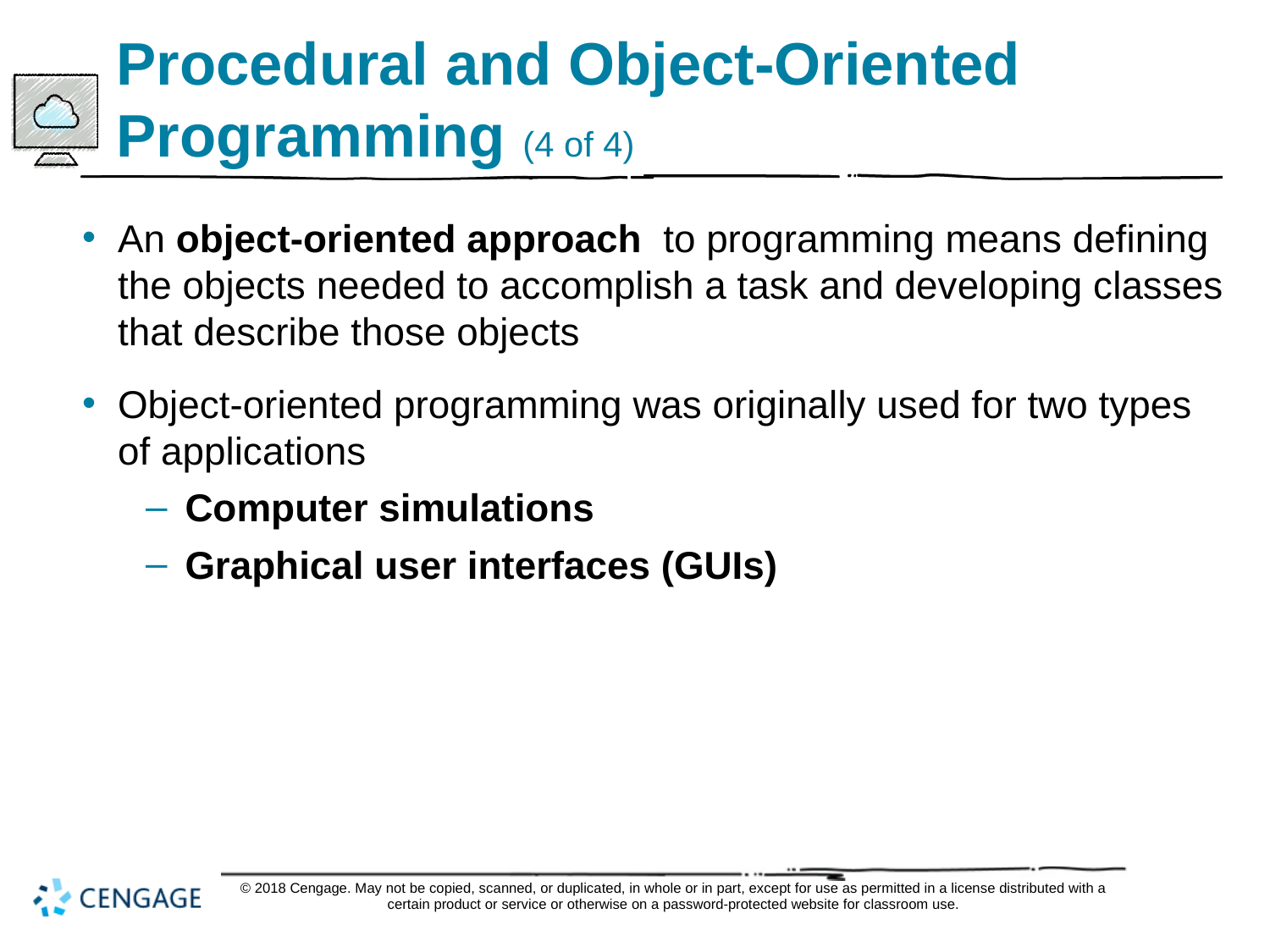

# Procedural and Object-Oriented Programming (4 of 4)
An object-oriented approach  to programming means defining the objects needed to accomplish a task and developing classes that describe those objects
Object-oriented programming was originally used for two types of applications
Computer simulations
Graphical user interfaces (GUIs)
© 2018 Cengage. May not be copied, scanned, or duplicated, in whole or in part, except for use as permitted in a license distributed with a certain product or service or otherwise on a password-protected website for classroom use.